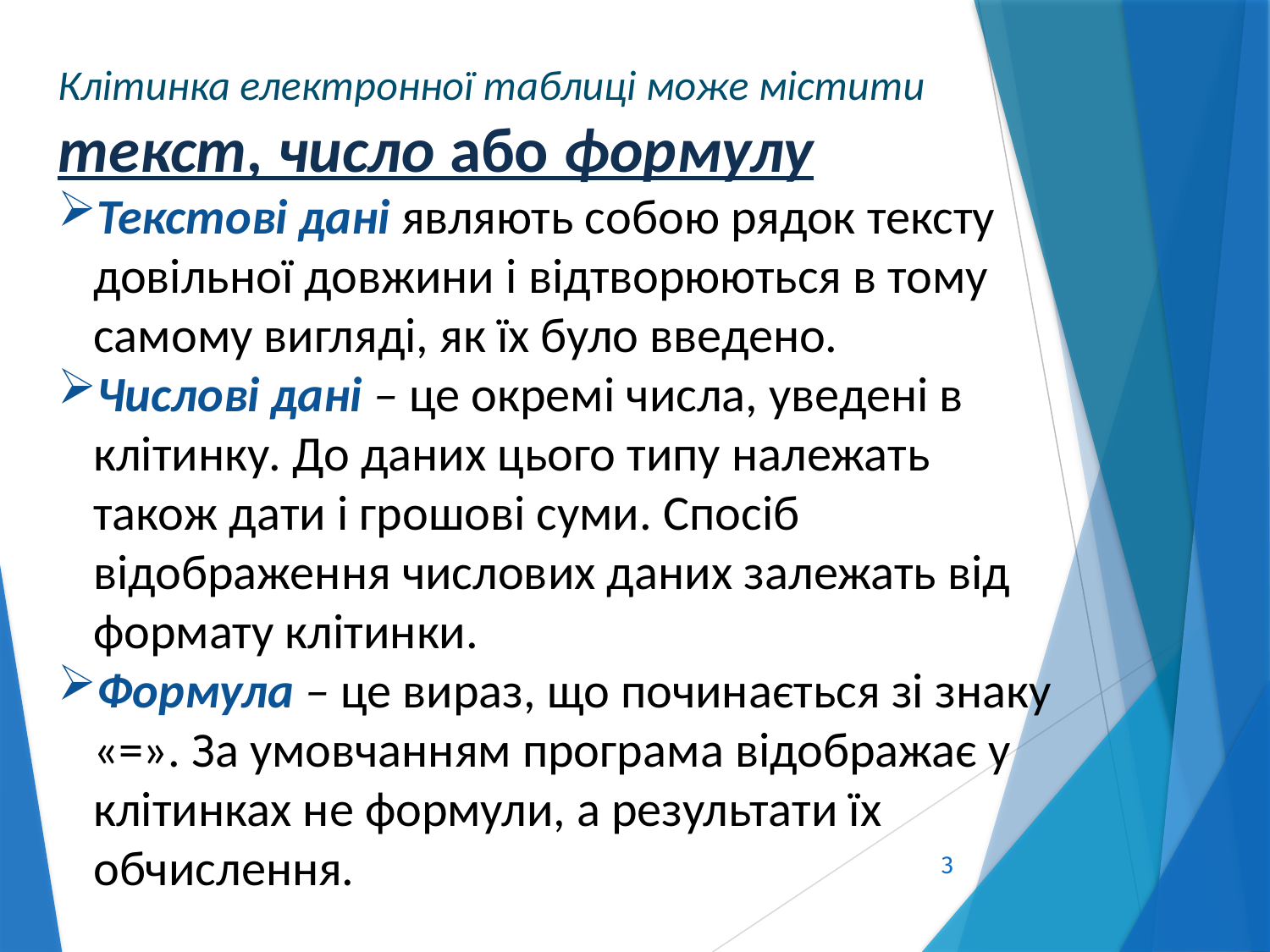

Клітинка електронної таблиці може містити
текст, число або формулу
Текстові дані являють собою рядок тексту довільної довжини і відтворюються в тому самому вигляді, як їх було введено.
Числові дані – це окремі числа, уведені в клітинку. До даних цього типу належать також дати і грошові суми. Спосіб відображення числових даних залежать від формату клітинки.
Формула – це вираз, що починається зі знаку «=». За умовчанням програма відображає у клітинках не формули, а результати їх обчислення.
3